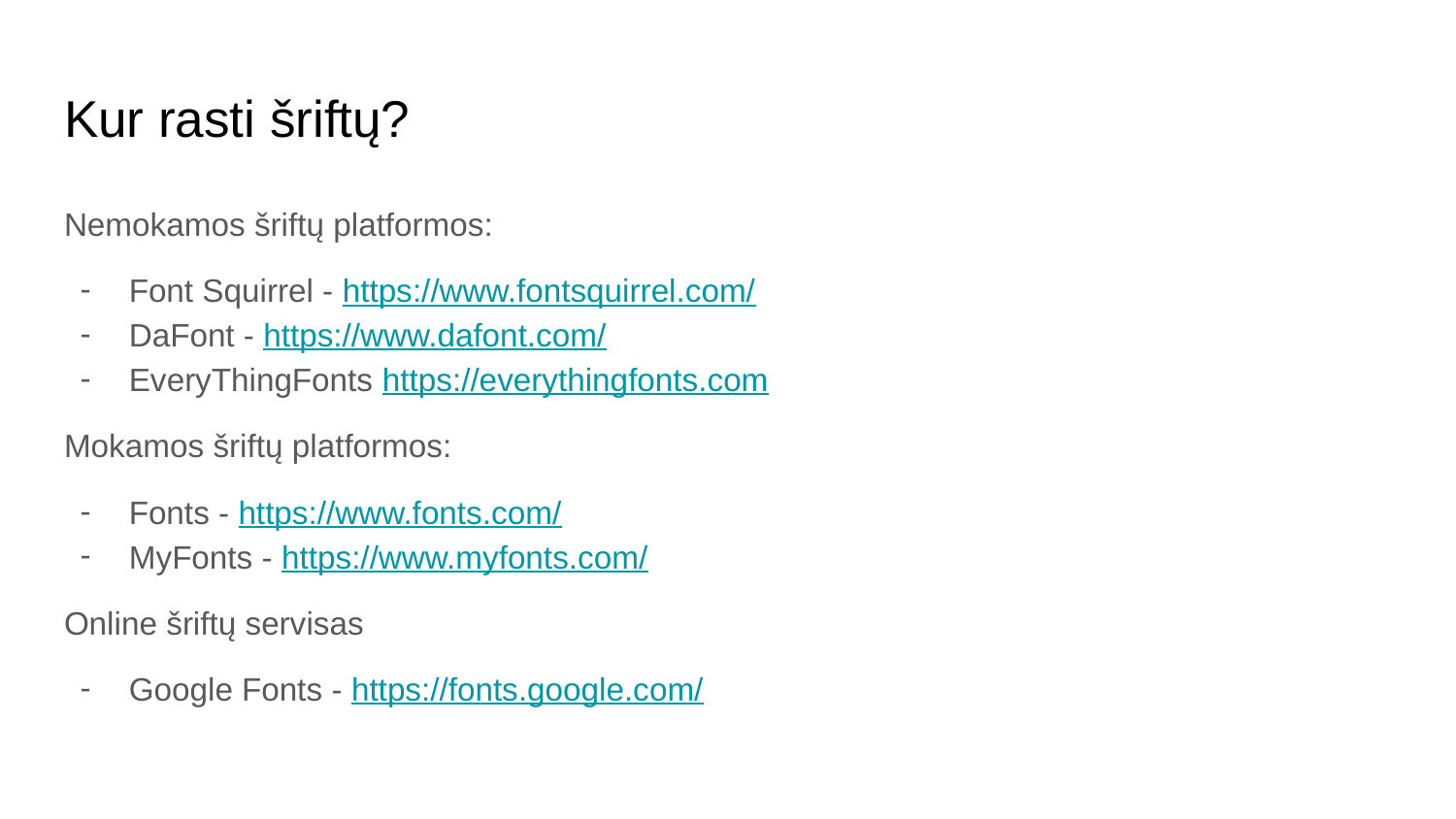

# Kur rasti šriftų?
Nemokamos šriftų platformos:
Font Squirrel - https://www.fontsquirrel.com/
DaFont - https://www.dafont.com/
EveryThingFonts https://everythingfonts.com
Mokamos šriftų platformos:
Fonts - https://www.fonts.com/
MyFonts - https://www.myfonts.com/
Online šriftų servisas
Google Fonts - https://fonts.google.com/